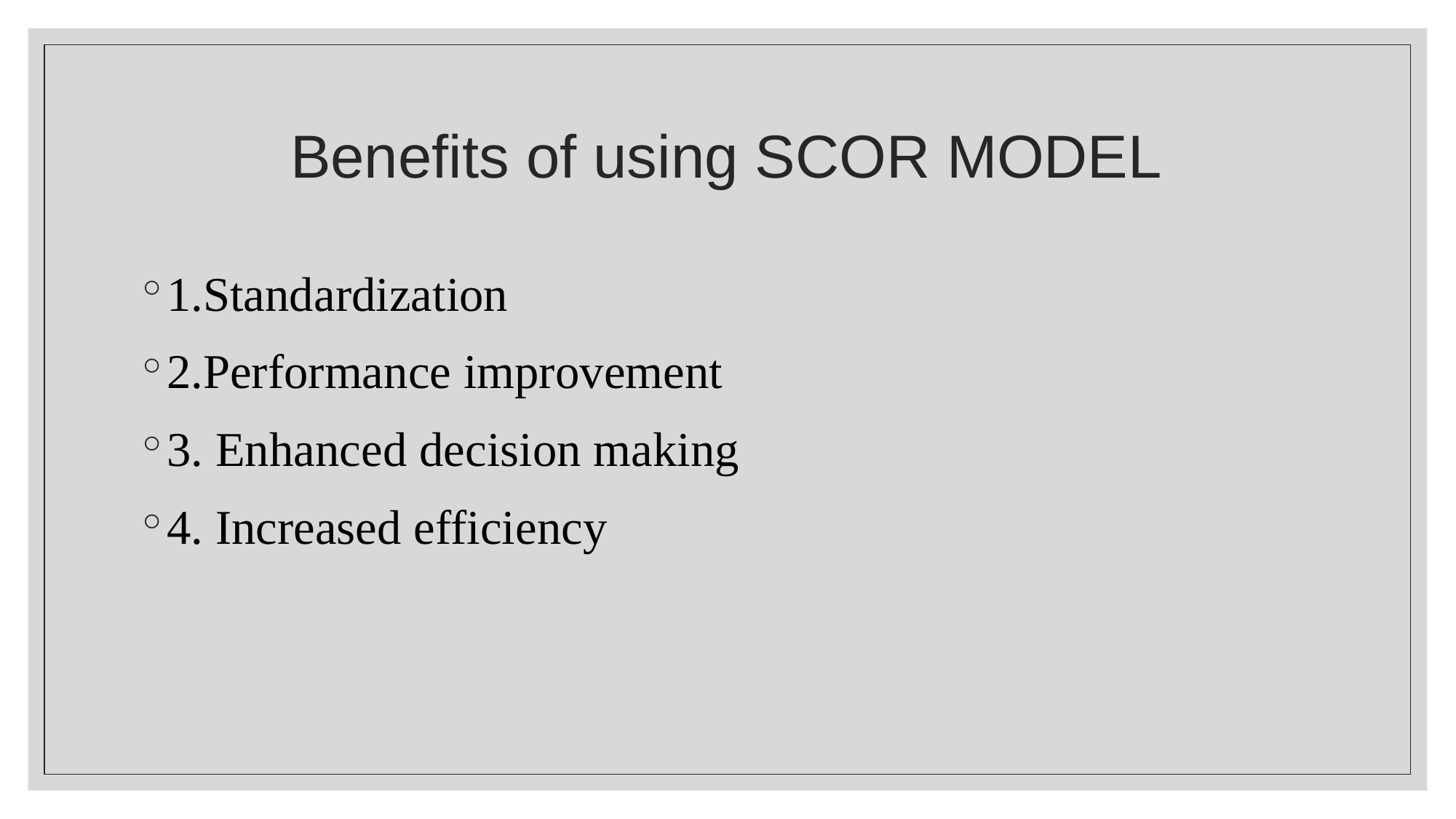

# Benefits of using SCOR MODEL
1.Standardization
2.Performance improvement
3. Enhanced decision making
4. Increased efficiency